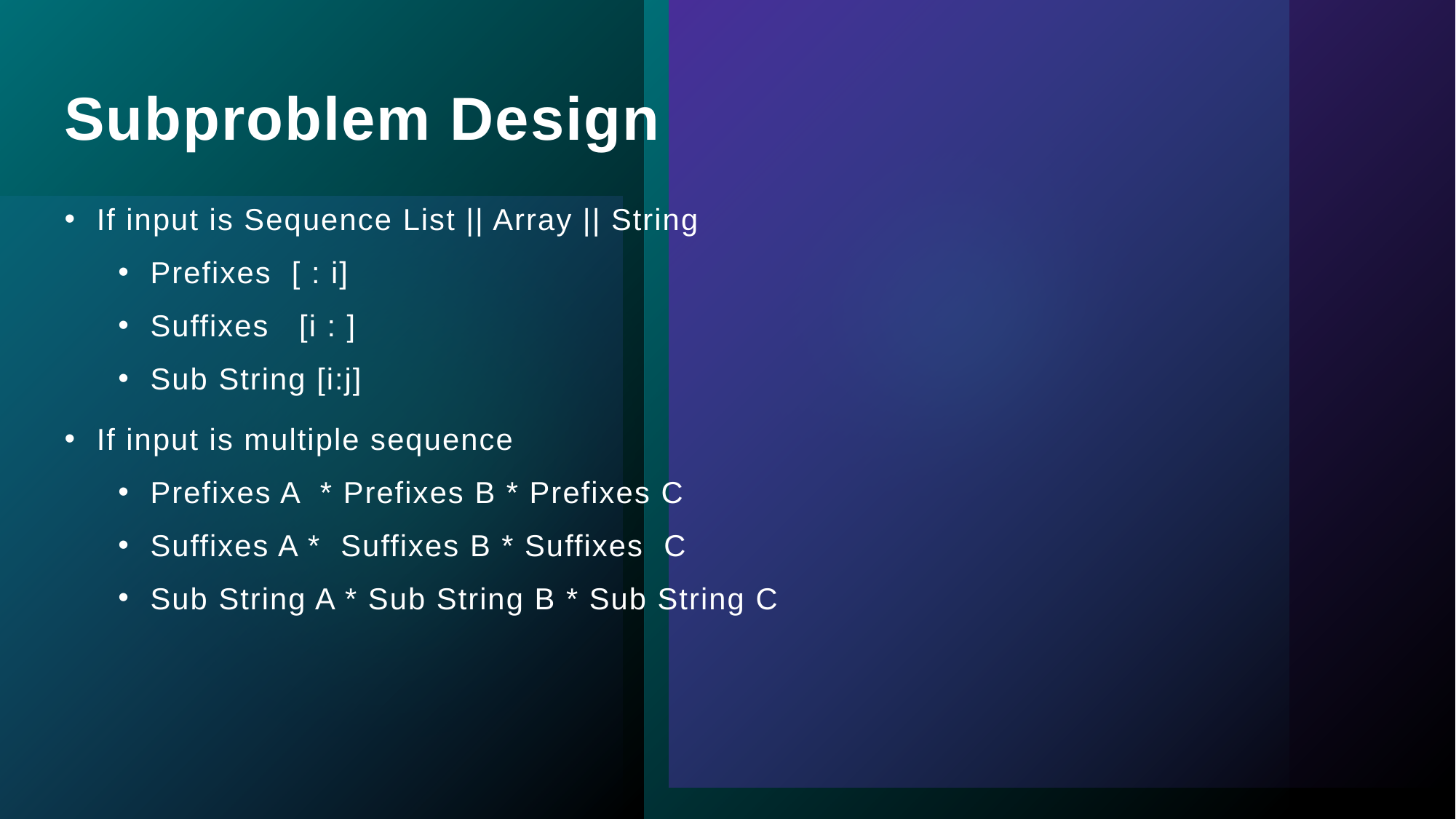

# Subproblem Design
If input is Sequence List || Array || String
Prefixes  [ : i]
Suffixes   [i : ]
Sub String [i:j]
If input is multiple sequence
Prefixes A  * Prefixes B * Prefixes C
Suffixes A *  Suffixes B * Suffixes  C
Sub String A * Sub String B * Sub String C